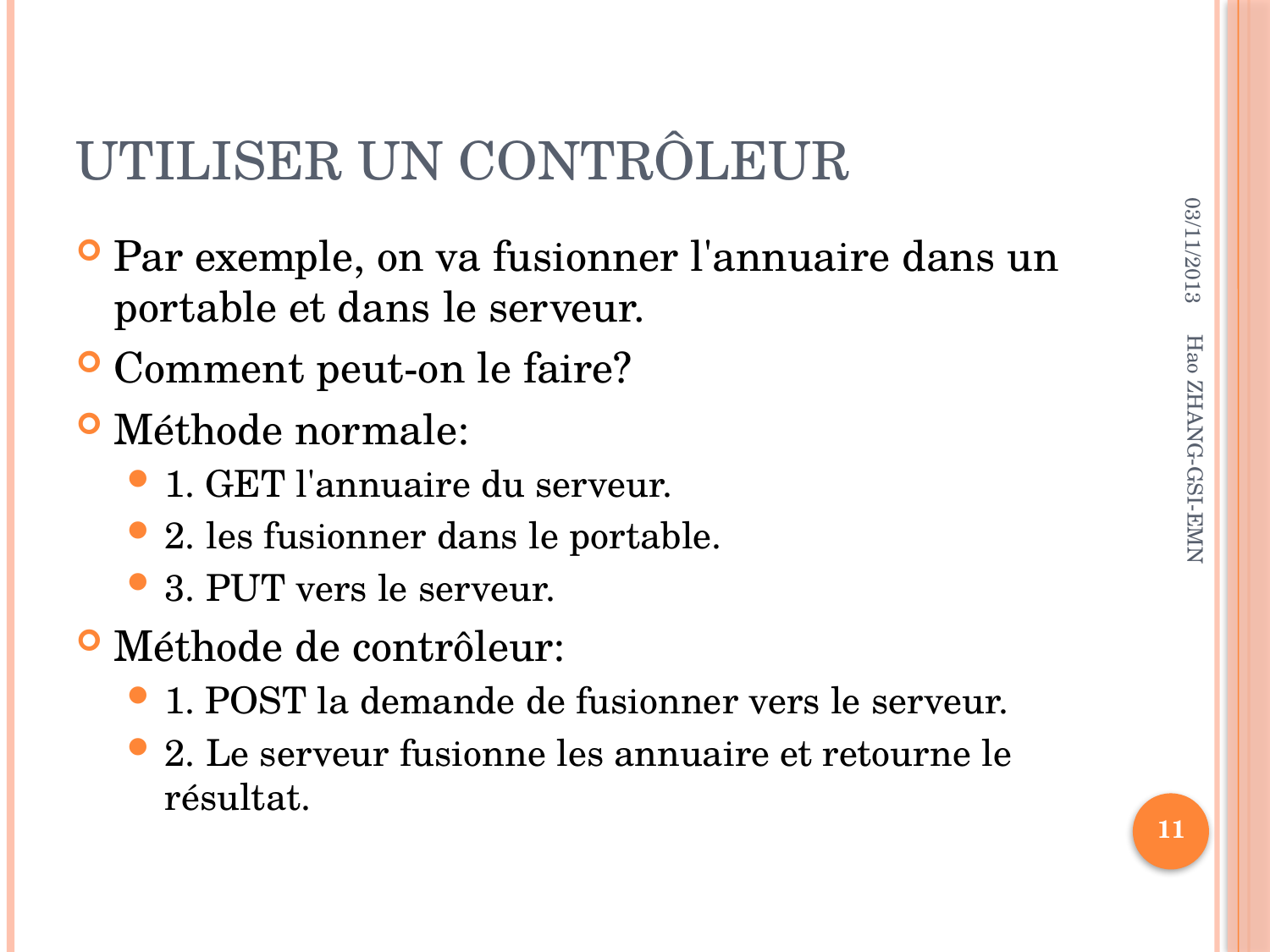

# Utiliser un contrôleur
03/11/2013
Par exemple, on va fusionner l'annuaire dans un portable et dans le serveur.
Comment peut-on le faire?
Méthode normale:
1. GET l'annuaire du serveur.
2. les fusionner dans le portable.
3. PUT vers le serveur.
Méthode de contrôleur:
1. POST la demande de fusionner vers le serveur.
2. Le serveur fusionne les annuaire et retourne le résultat.
Hao ZHANG-GSI-EMN
11